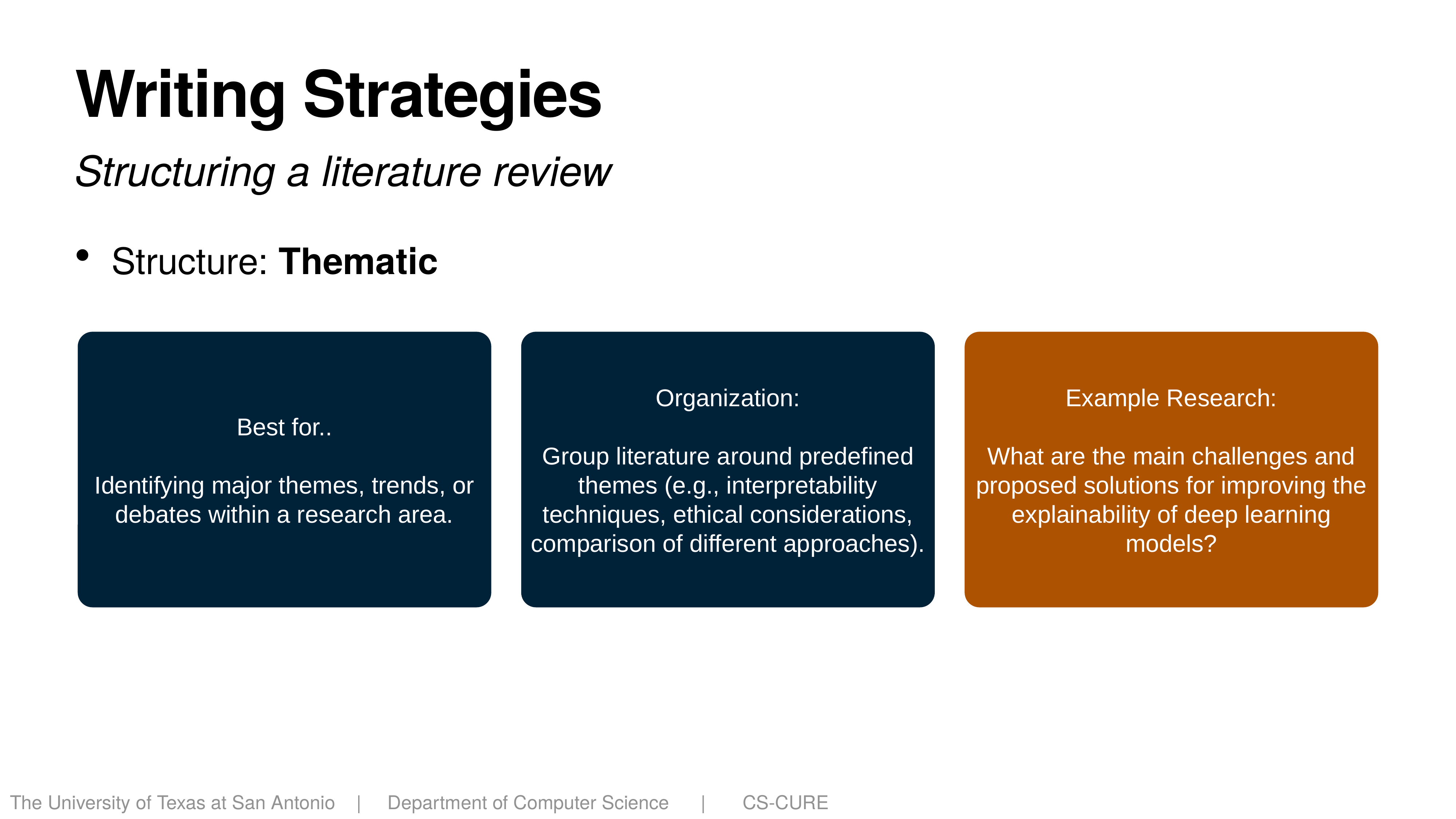

# Writing Strategies
Structuring a literature review
Structure: Thematic
Best for..

Identifying major themes, trends, or debates within a research area.
Organization:

Group literature around predefined themes (e.g., interpretability techniques, ethical considerations, comparison of different approaches).
Example Research:

What are the main challenges and proposed solutions for improving the explainability of deep learning models?
15